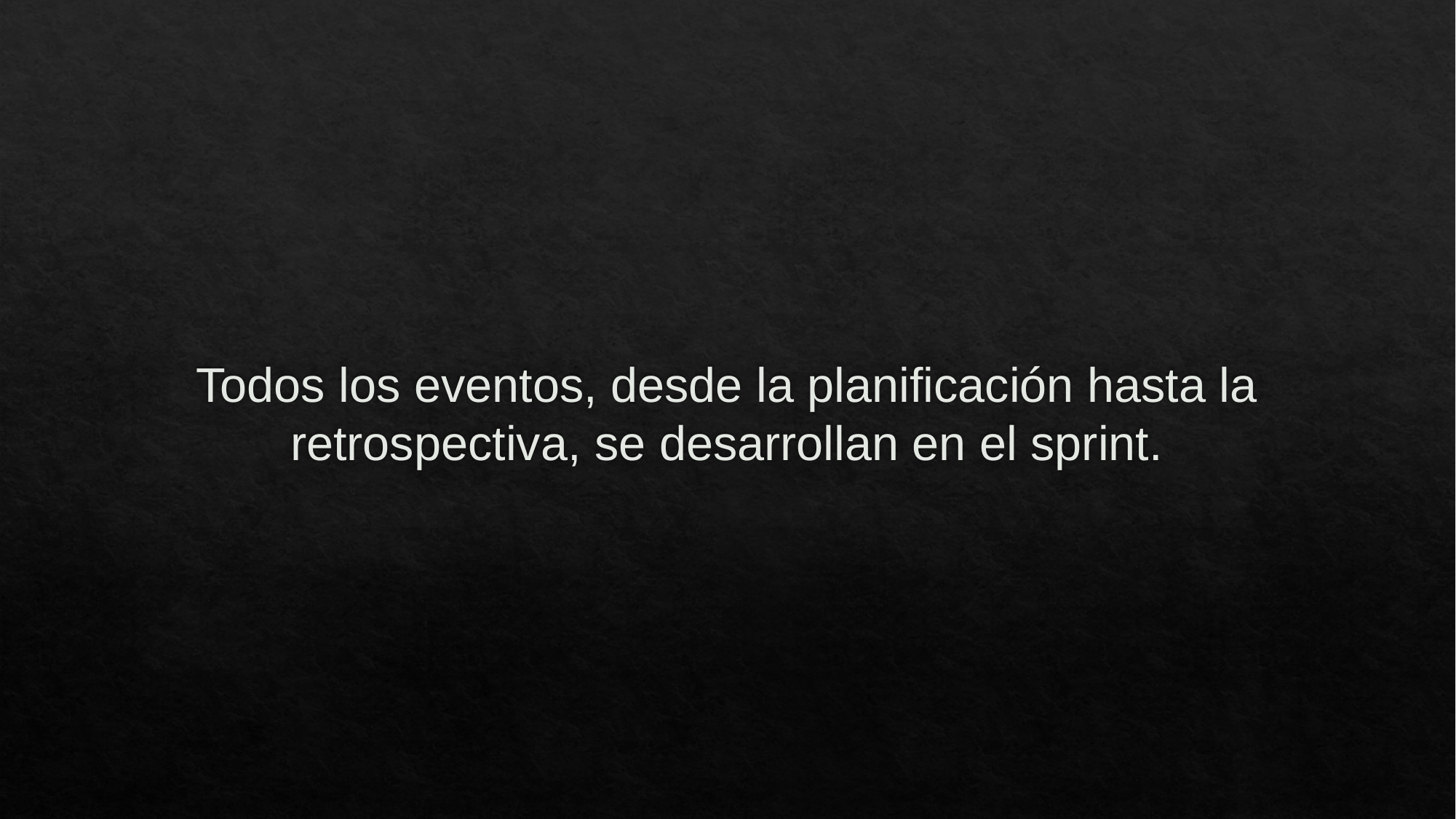

# Todos los eventos, desde la planificación hasta la retrospectiva, se desarrollan en el sprint.